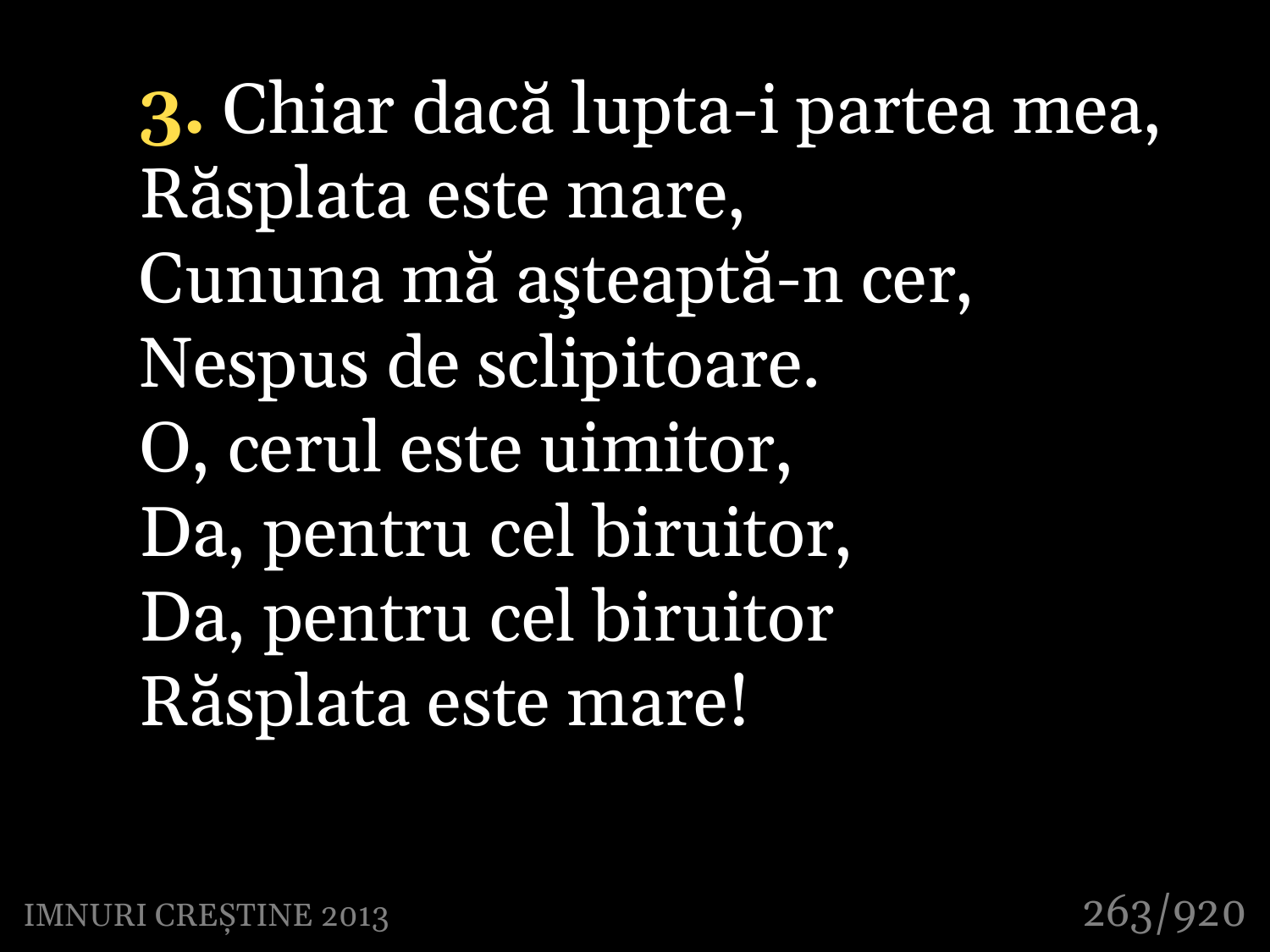

3. Chiar dacă lupta-i partea mea,
Răsplata este mare,
Cununa mă aşteaptă-n cer,
Nespus de sclipitoare.
O, cerul este uimitor,
Da, pentru cel biruitor,
Da, pentru cel biruitor
Răsplata este mare!
263/920
IMNURI CREȘTINE 2013